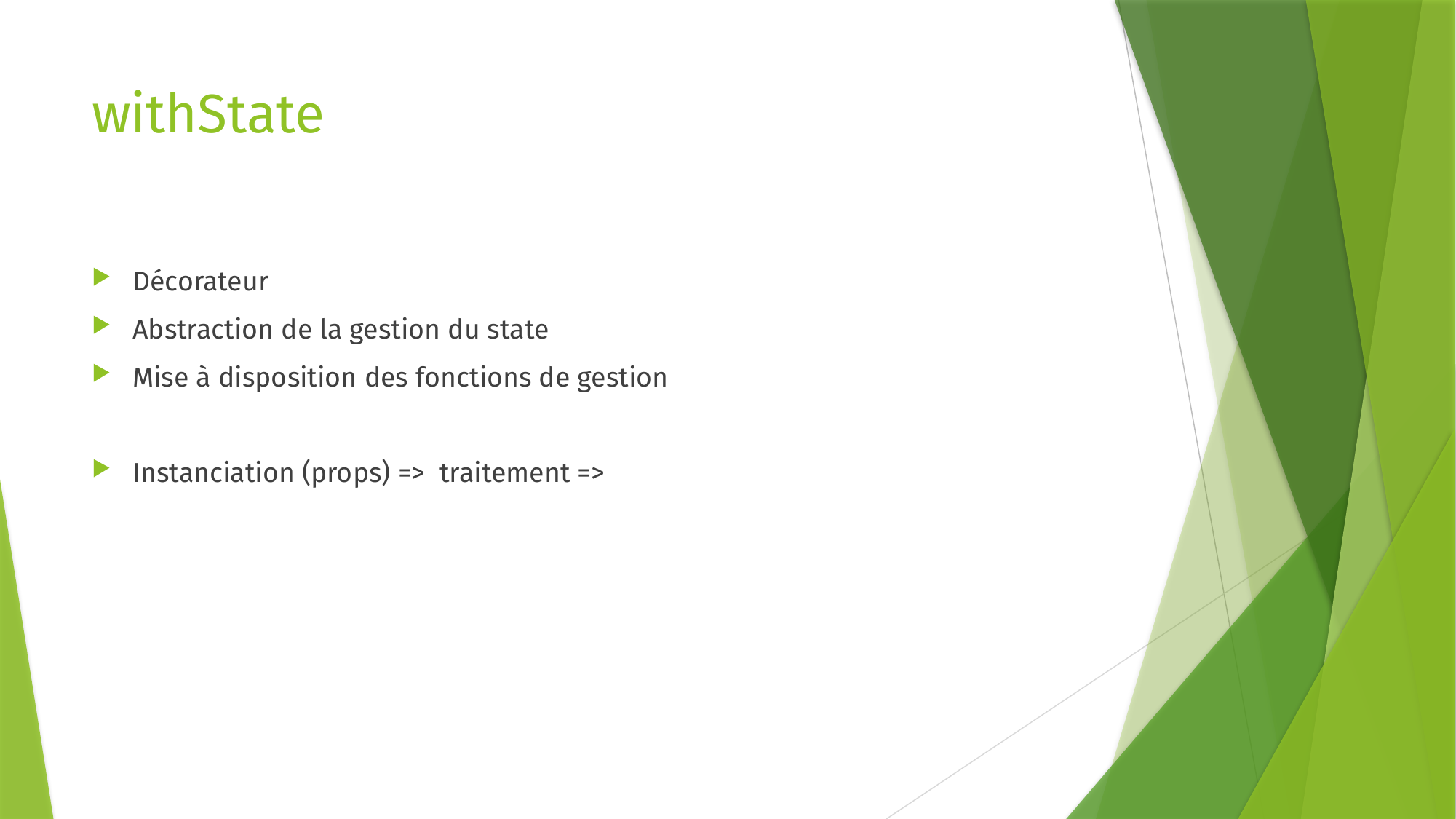

# withState
Décorateur
Abstraction de la gestion du state
Mise à disposition des fonctions de gestion

Instanciation (props) =>  traitement =>